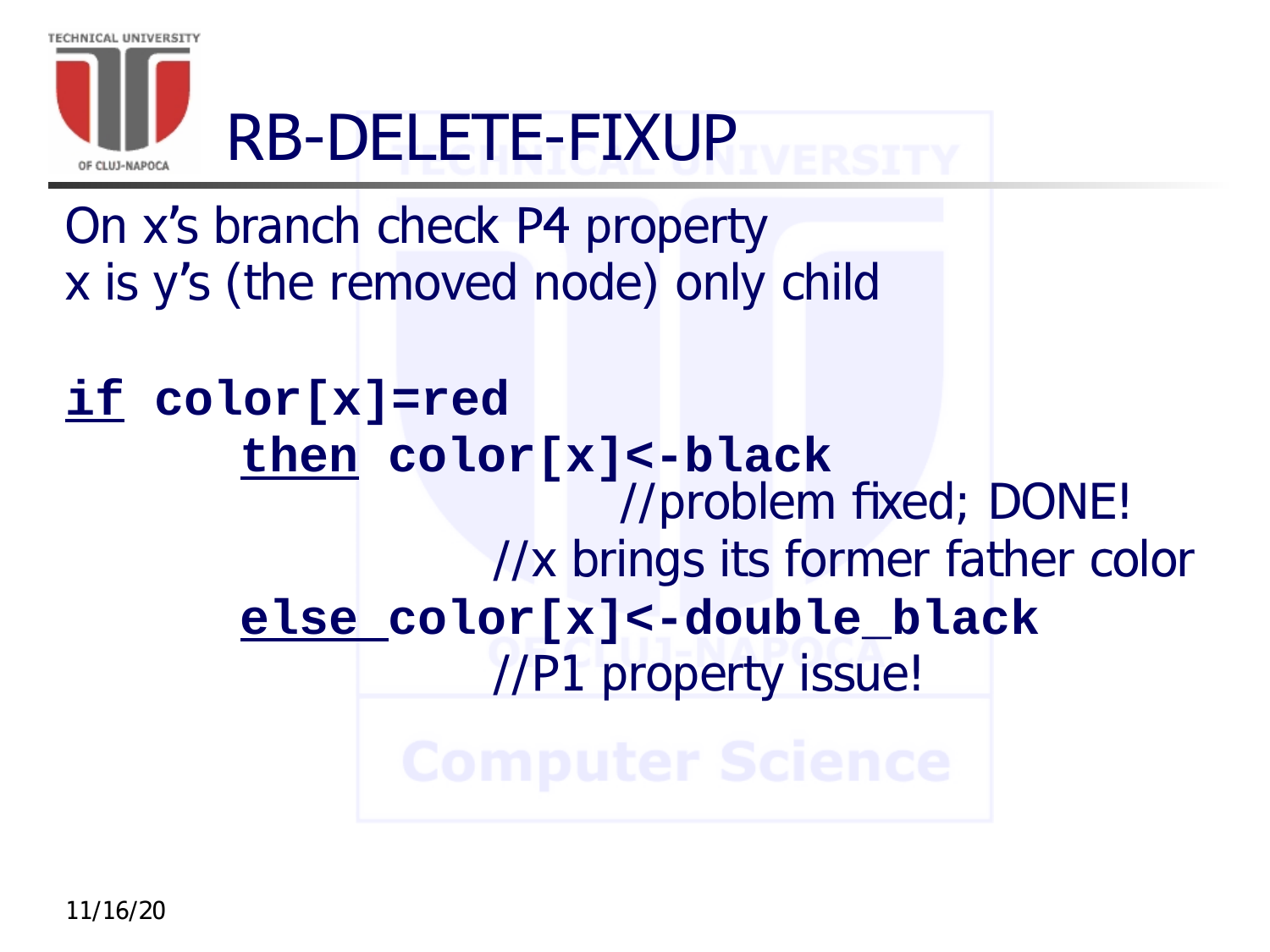

# RB-DELETE-FIXUP
On x’s branch check P4 property
x is y’s (the removed node) only child

if color[x]=red
		then color[x]<-black							//problem fixed; DONE!
				//x brings its former father color
		else color[x]<-double_black
				//P1 property issue!
11/16/20